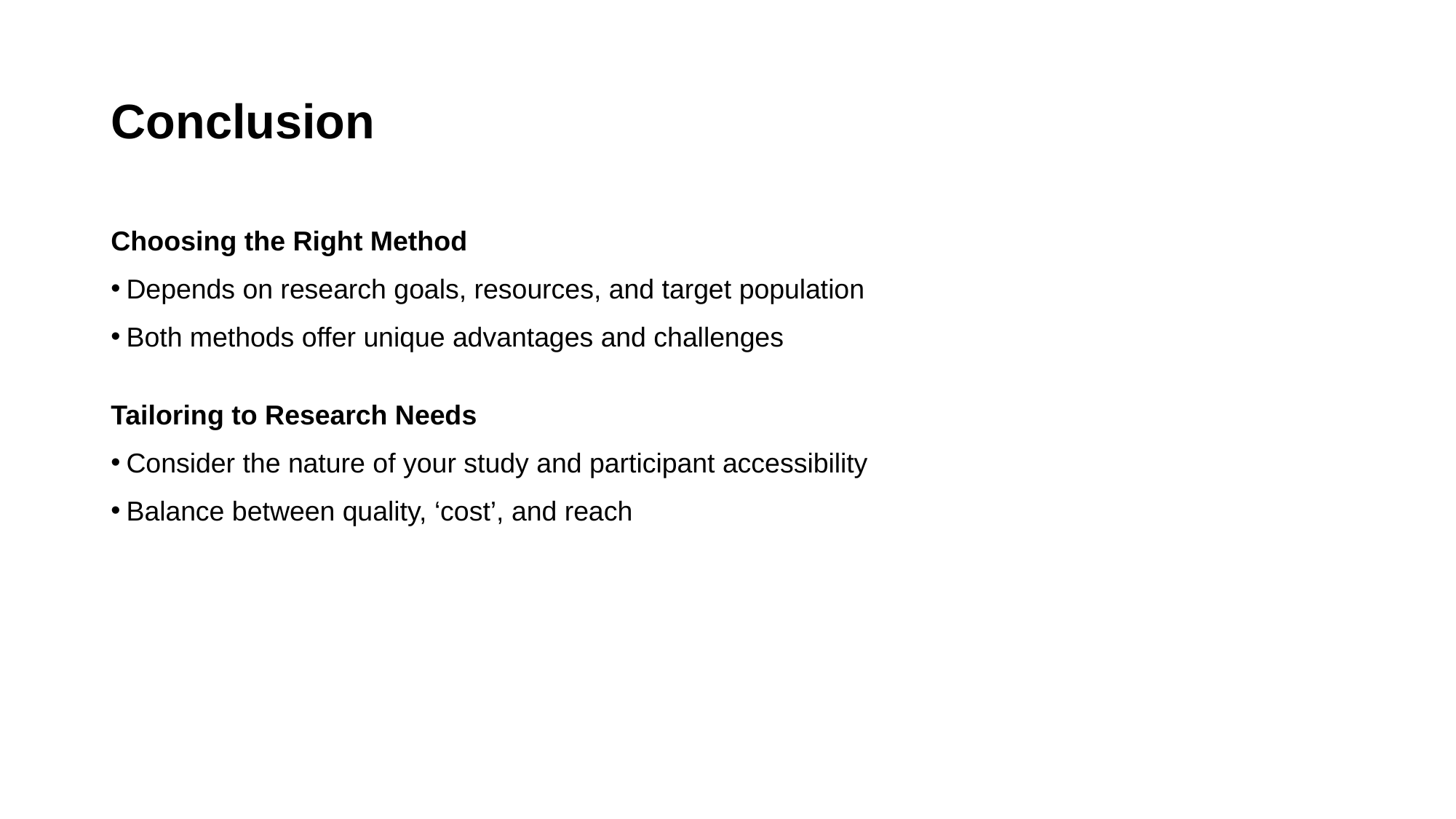

# Conclusion
Choosing the Right Method
Depends on research goals, resources, and target population
Both methods offer unique advantages and challenges
Tailoring to Research Needs
Consider the nature of your study and participant accessibility
Balance between quality, ‘cost’, and reach